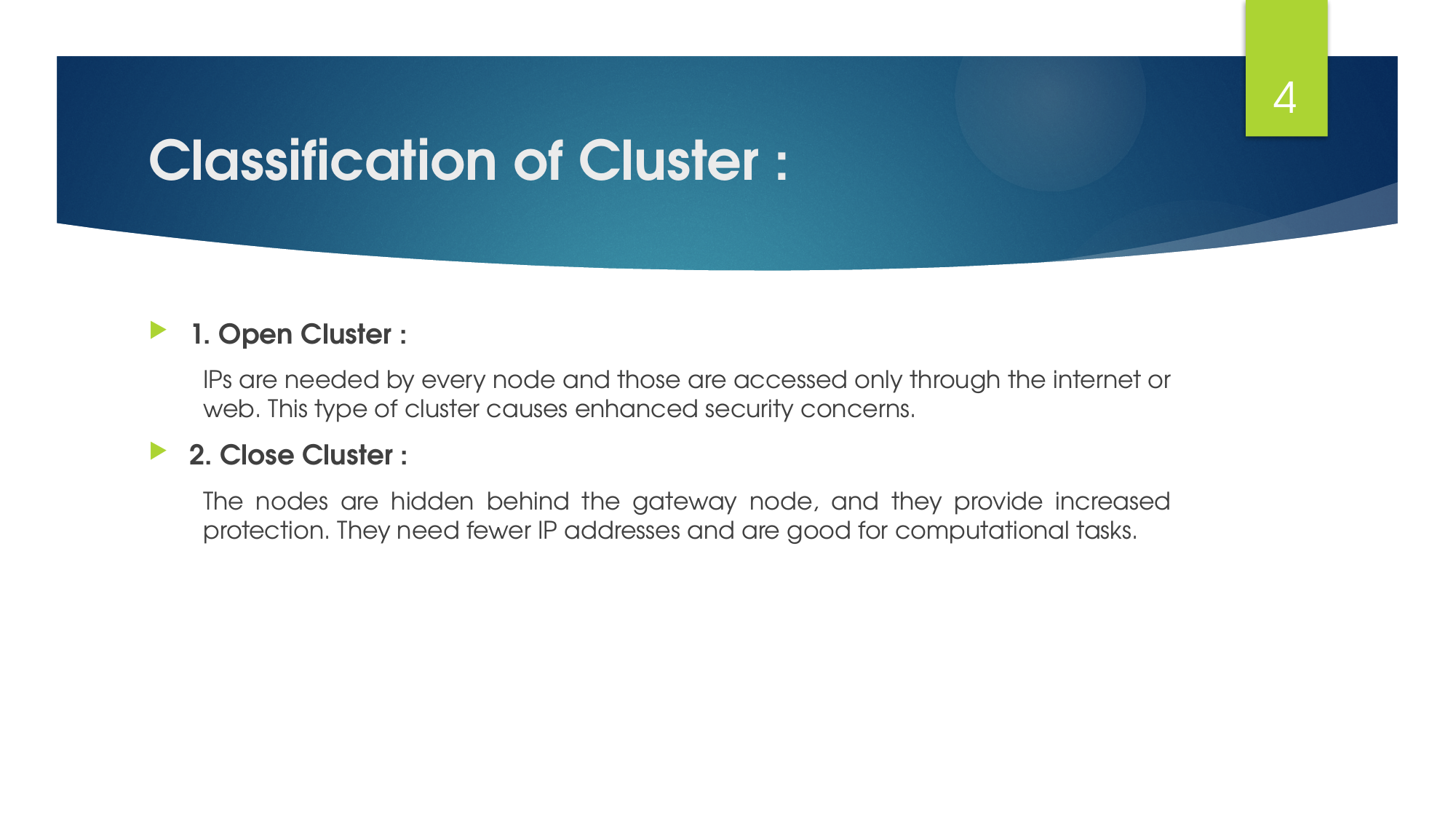

4
# Classification of Cluster :
1. Open Cluster :
IPs are needed by every node and those are accessed only through the internet or web. This type of cluster causes enhanced security concerns.
2. Close Cluster :
The nodes are hidden behind the gateway node, and they provide increased protection. They need fewer IP addresses and are good for computational tasks.